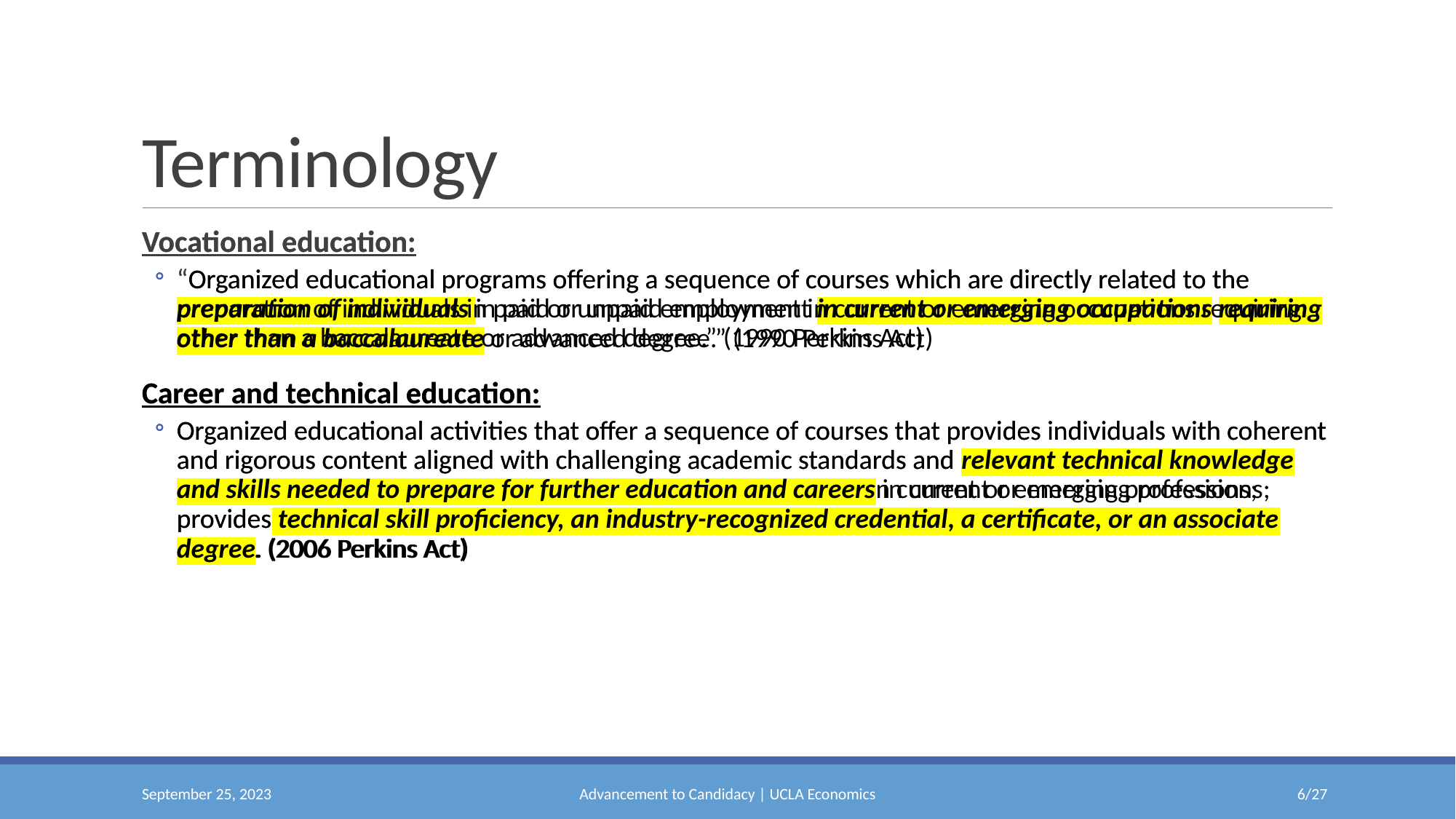

# Terminology
Vocational education:
“Organized educational programs offering a sequence of courses which are directly related to the preparation of individuals in paid or unpaid employment in current or emerging occupations requiring other than a baccalaureate or advanced degree.” (1990 Perkins Act)
Career and technical education:
Organized educational activities that offer a sequence of courses that provides individuals with coherent and rigorous content aligned with challenging academic standards and relevant technical knowledge and skills needed to prepare for further education and careers in current or emerging professions; provides technical skill proficiency, an industry-recognized credential, a certificate, or an associate degree. (2006 Perkins Act)

Vocational education:
“Organized educational programs offering a sequence of courses which are directly related to the preparation of individuals in paid or unpaid employment in current or emerging occupations requiring other than a baccalaureate or advanced degree.” (1990 Perkins Act)
Career and technical education:
Organized educational activities that offer a sequence of courses that provides individuals with coherent and rigorous content aligned with challenging academic standards and relevant technical knowledge and skills needed to prepare for further education and careers in current or emerging professions; provides technical skill proficiency, an industry-recognized credential, a certificate, or an associate degree. (2006 Perkins Act)

September 25, 2023
Advancement to Candidacy | UCLA Economics
6/27